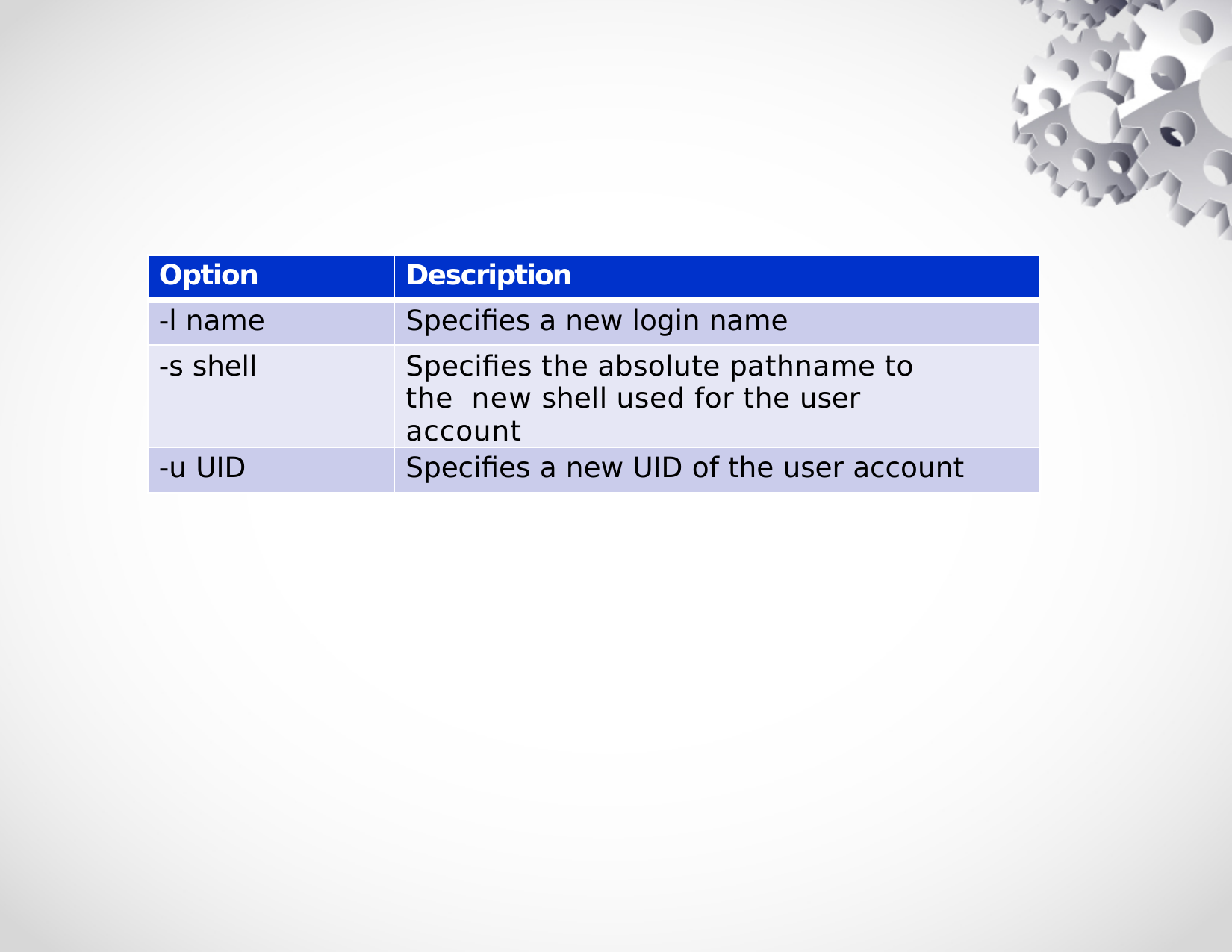

| Option | Description |
| --- | --- |
| -l name | Specifies a new login name |
| -s shell | Specifies the absolute pathname to the new shell used for the user account |
| -u UID | Specifies a new UID of the user account |